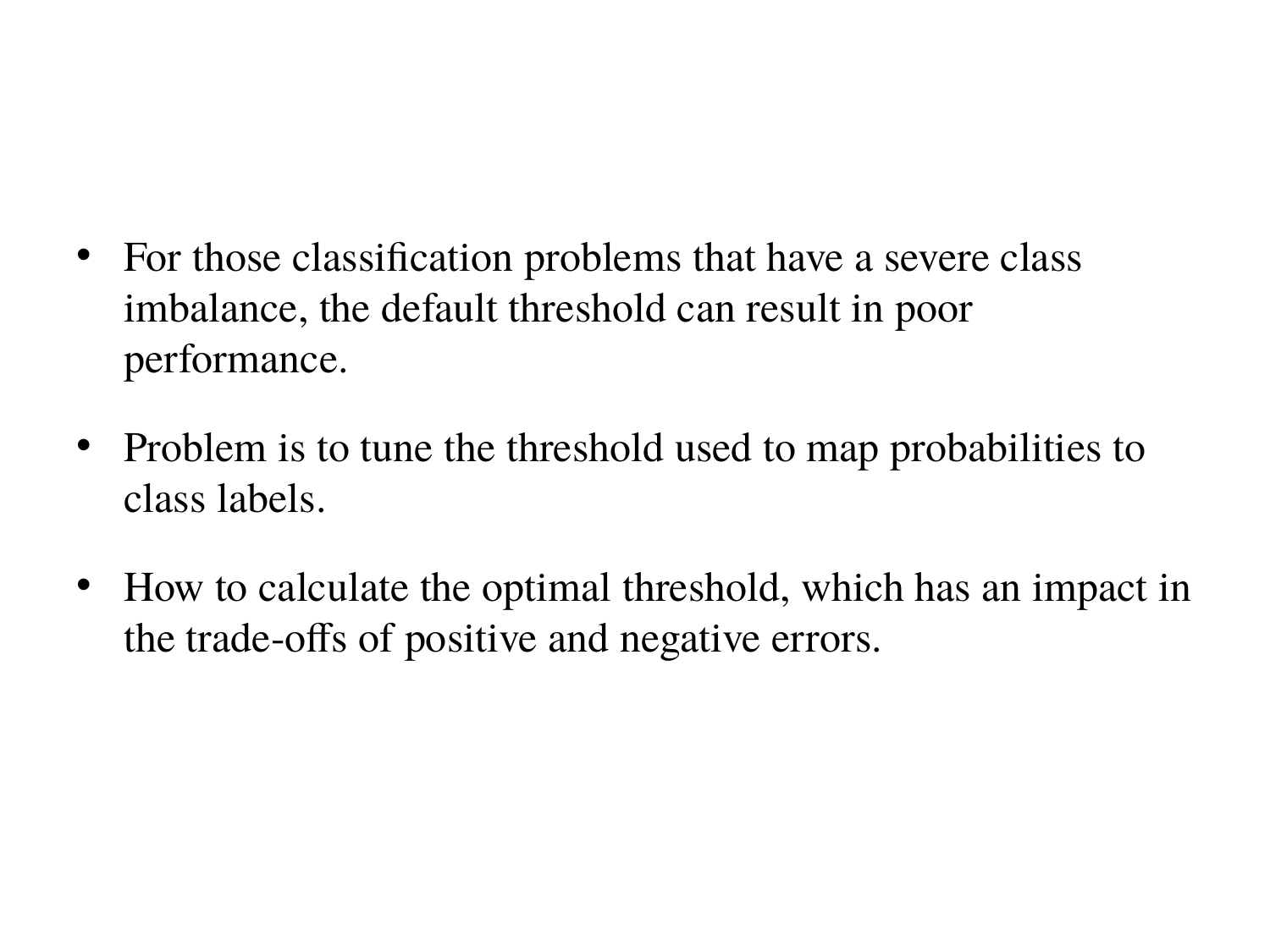

#
For those classification problems that have a severe class imbalance, the default threshold can result in poor performance.

Problem is to tune the threshold used to map probabilities to class labels.

How to calculate the optimal threshold, which has an impact in the trade-offs of positive and negative errors.